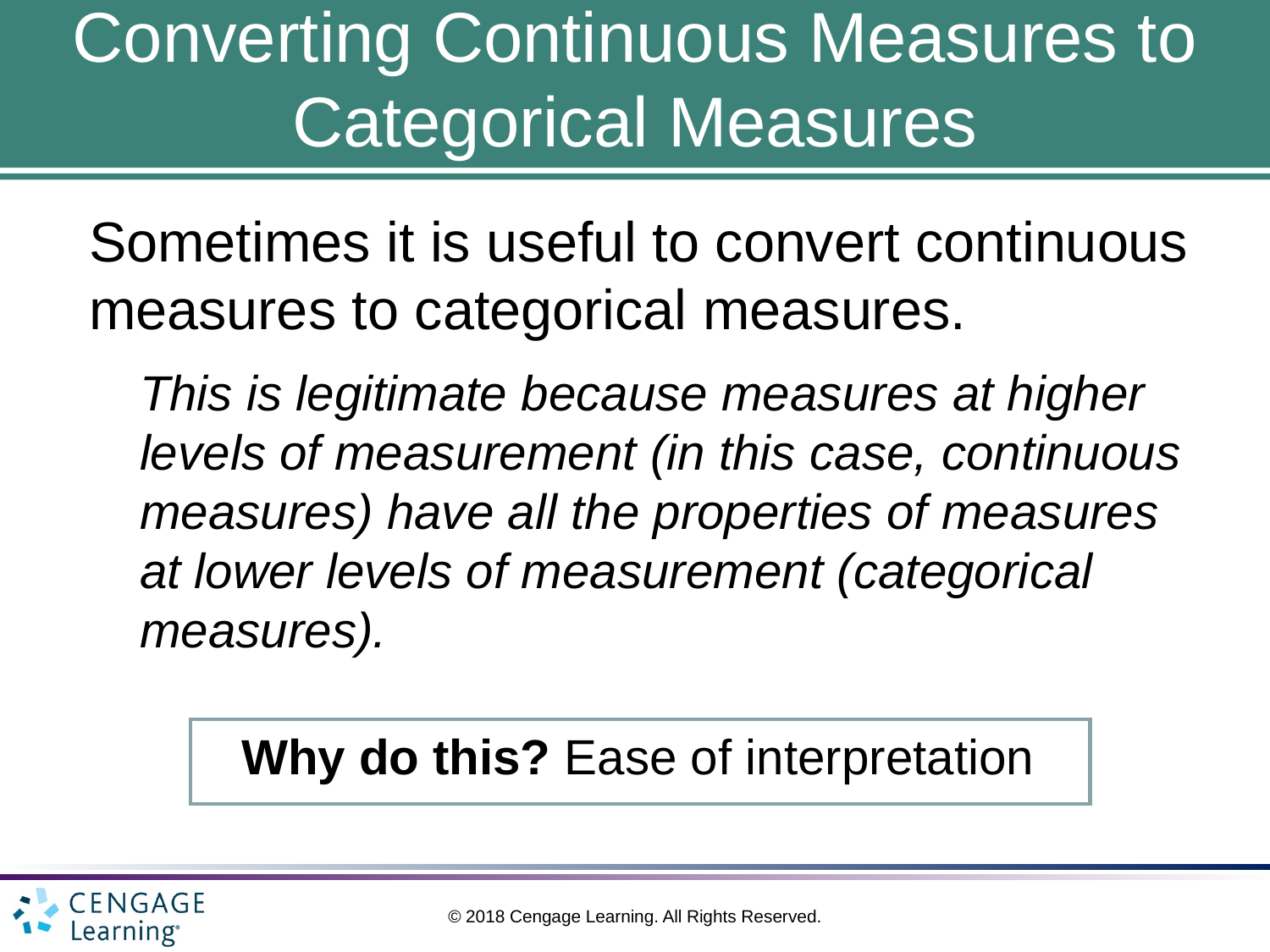

# Converting Continuous Measures to Categorical Measures
Sometimes it is useful to convert continuous measures to categorical measures.
This is legitimate because measures at higher levels of measurement (in this case, continuous measures) have all the properties of measures at lower levels of measurement (categorical measures).
Why do this? Ease of interpretation